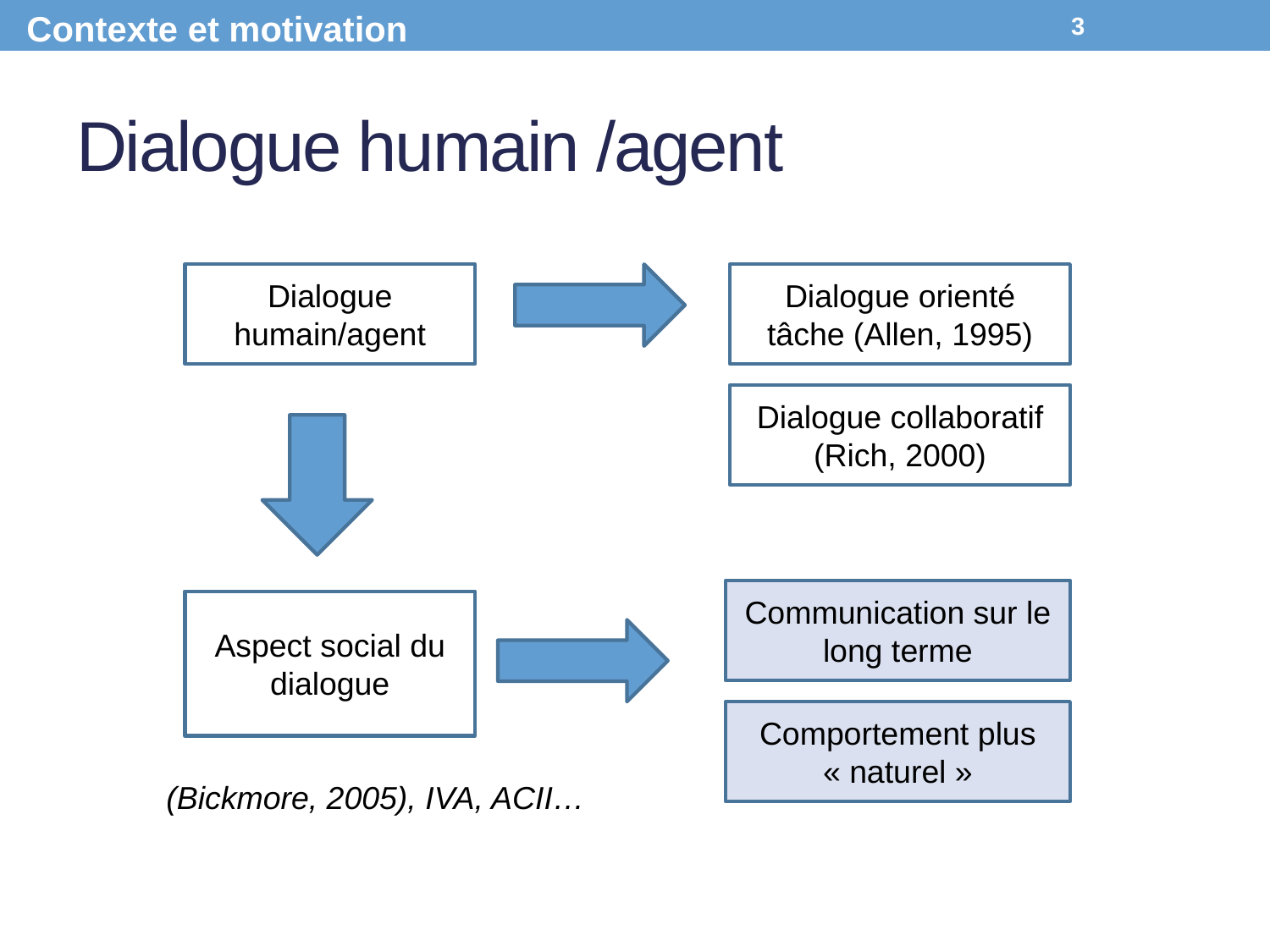

Contexte et motivation
3
# Dialogue humain /agent
Dialogue humain/agent

Dialogue orienté tâche (Allen, 1995)
Dialogue collaboratif
(Rich, 2000)

Communication sur le long terme
Aspect social du dialogue

Comportement plus « naturel »
(Bickmore, 2005), IVA, ACII…